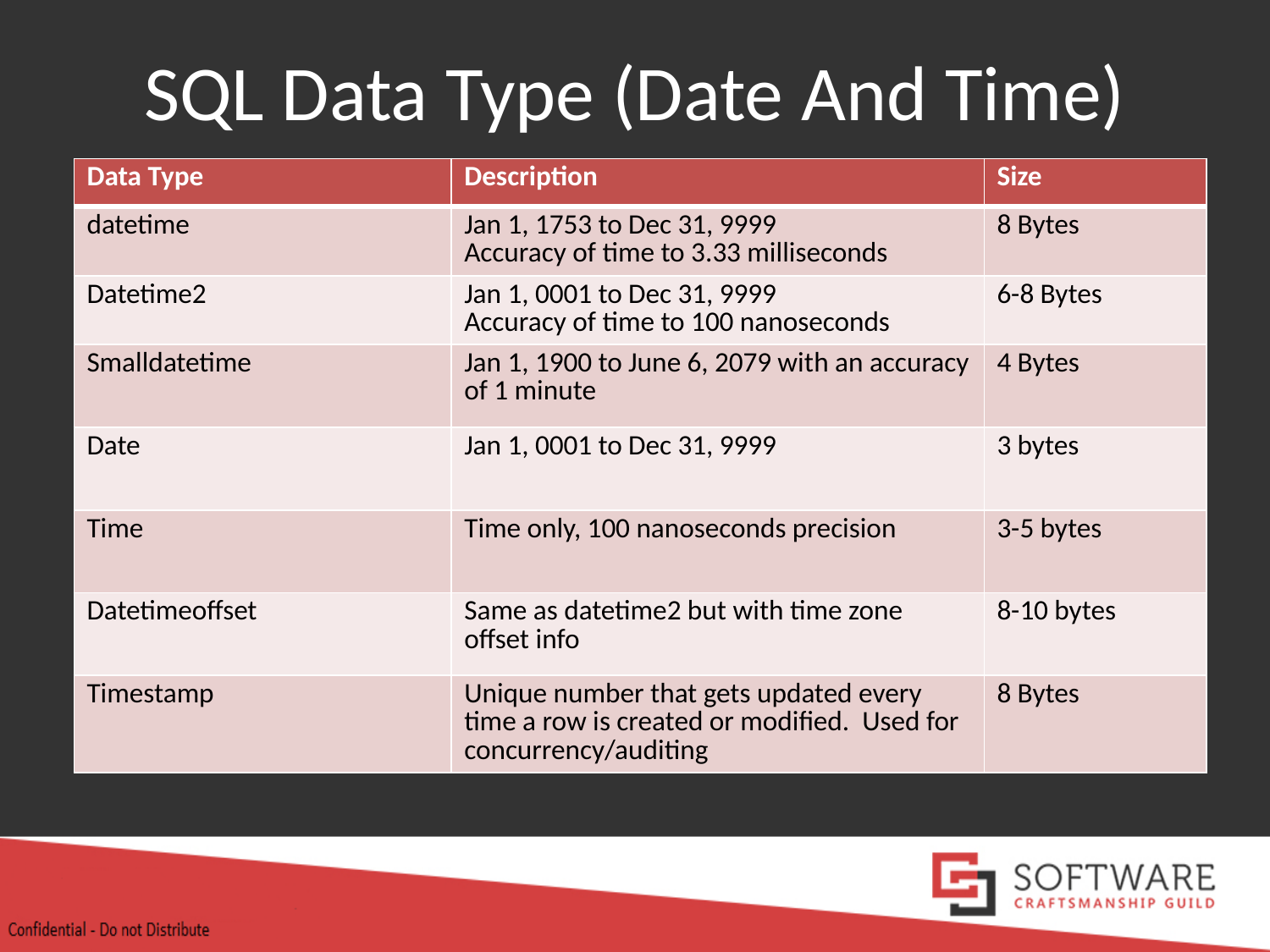

# SQL Data Type (Date And Time)
| Data Type | Description | Size |
| --- | --- | --- |
| datetime | Jan 1, 1753 to Dec 31, 9999 Accuracy of time to 3.33 milliseconds | 8 Bytes |
| Datetime2 | Jan 1, 0001 to Dec 31, 9999 Accuracy of time to 100 nanoseconds | 6-8 Bytes |
| Smalldatetime | Jan 1, 1900 to June 6, 2079 with an accuracy of 1 minute | 4 Bytes |
| Date | Jan 1, 0001 to Dec 31, 9999 | 3 bytes |
| Time | Time only, 100 nanoseconds precision | 3-5 bytes |
| Datetimeoffset | Same as datetime2 but with time zone offset info | 8-10 bytes |
| Timestamp | Unique number that gets updated every time a row is created or modified. Used for concurrency/auditing | 8 Bytes |